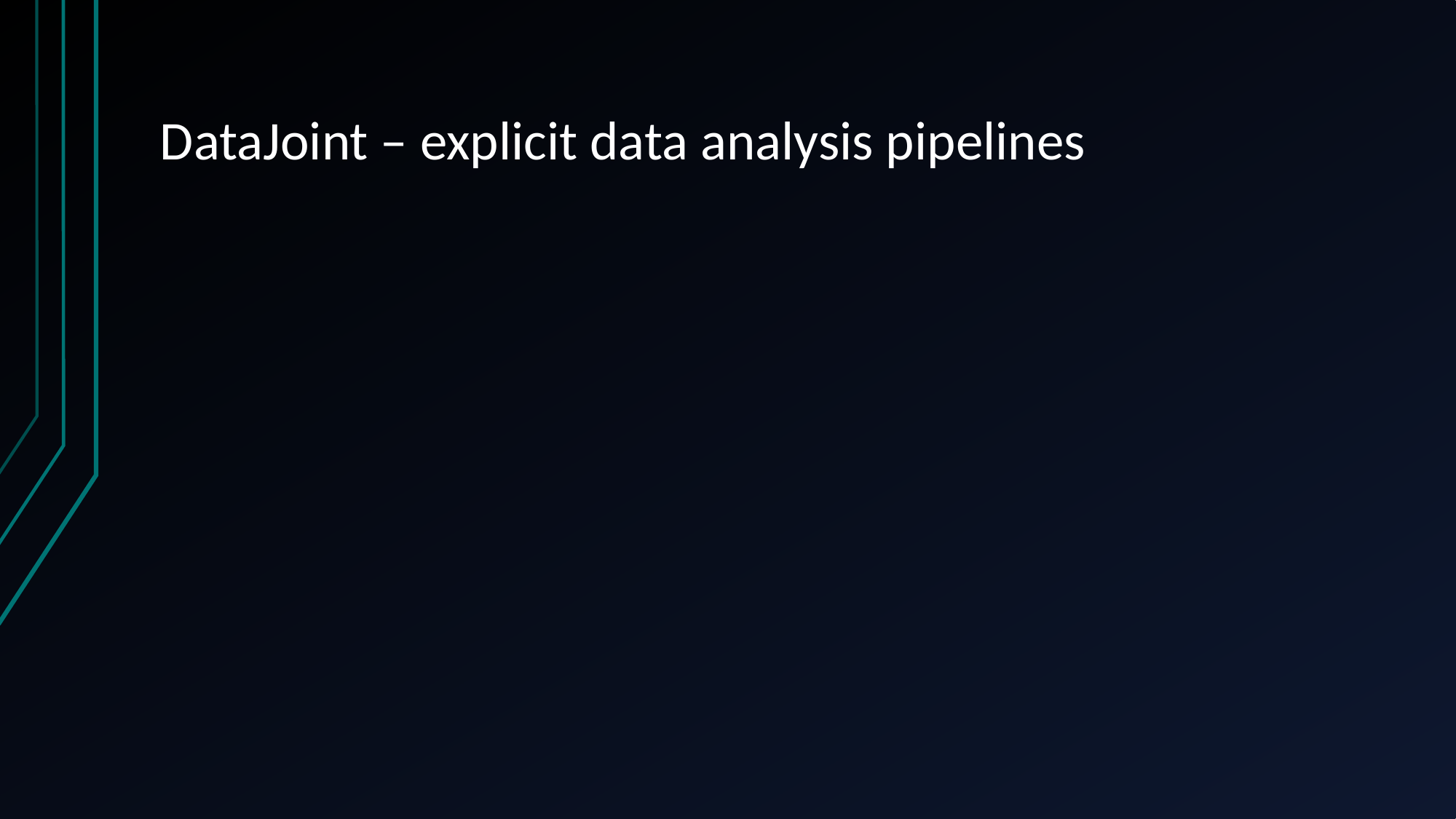

# DataJoint – explicit data analysis pipelines